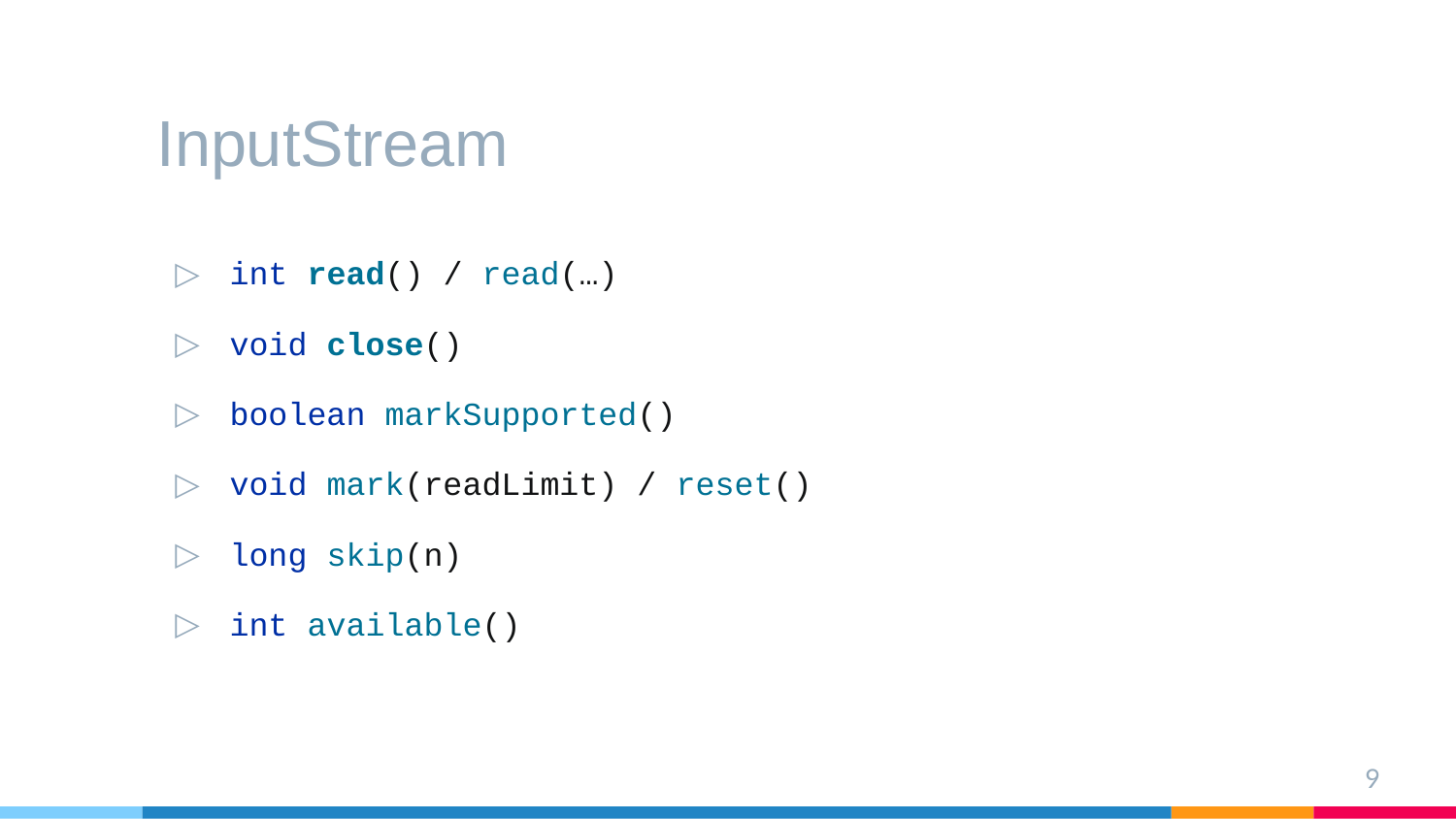

# InputStream
int read() / read(…)
void close()
boolean markSupported()
void mark(readLimit) / reset()
long skip(n)
int available()
9